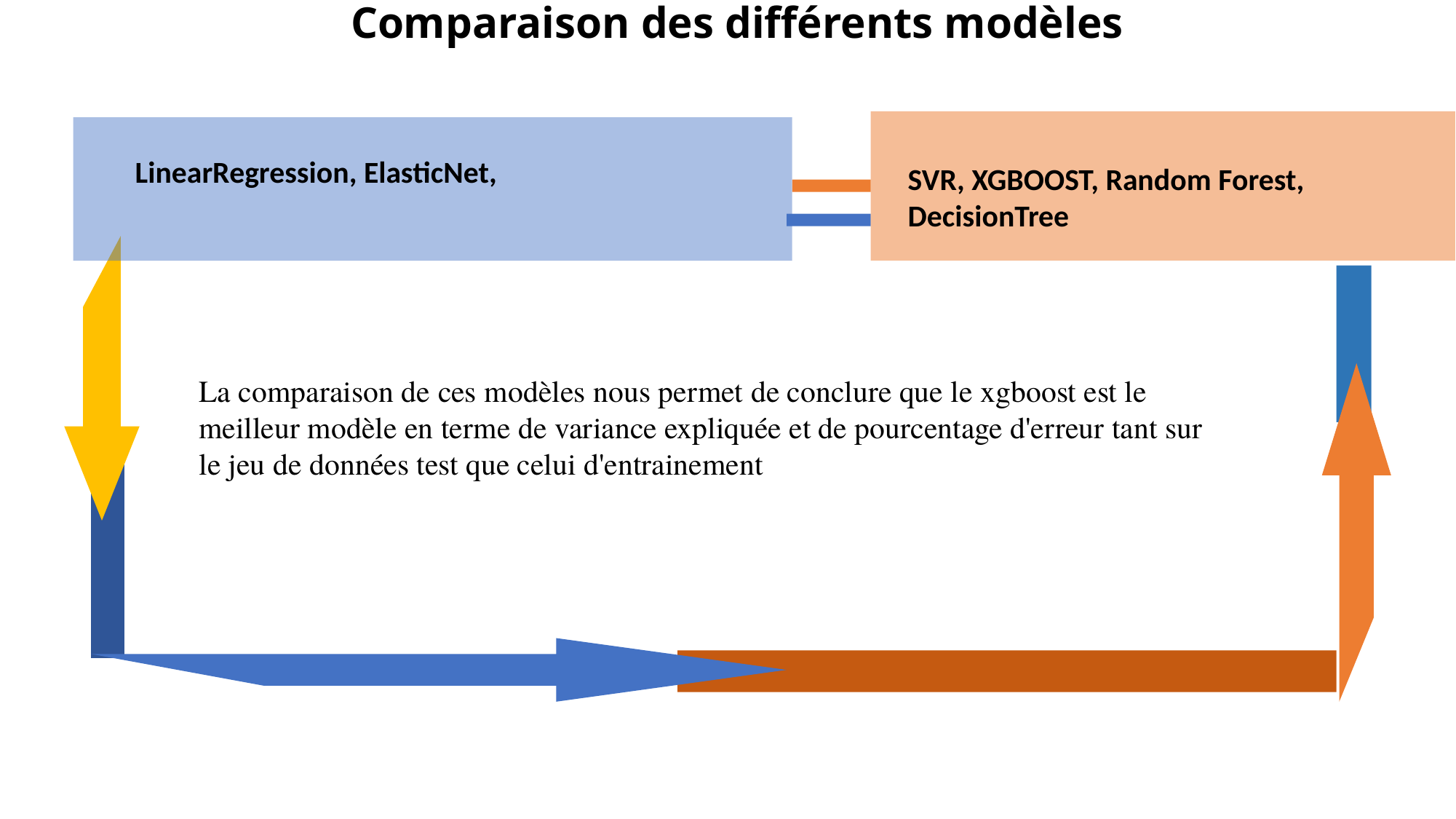

Comparaison des différents modèles

LinearRegression, ElasticNet,
SVR, XGBOOST, Random Forest, DecisionTree

La comparaison de ces modèles nous permet de conclure que le xgboost est le meilleur modèle en terme de variance expliquée et de pourcentage d'erreur tant sur le jeu de données test que celui d'entrainement